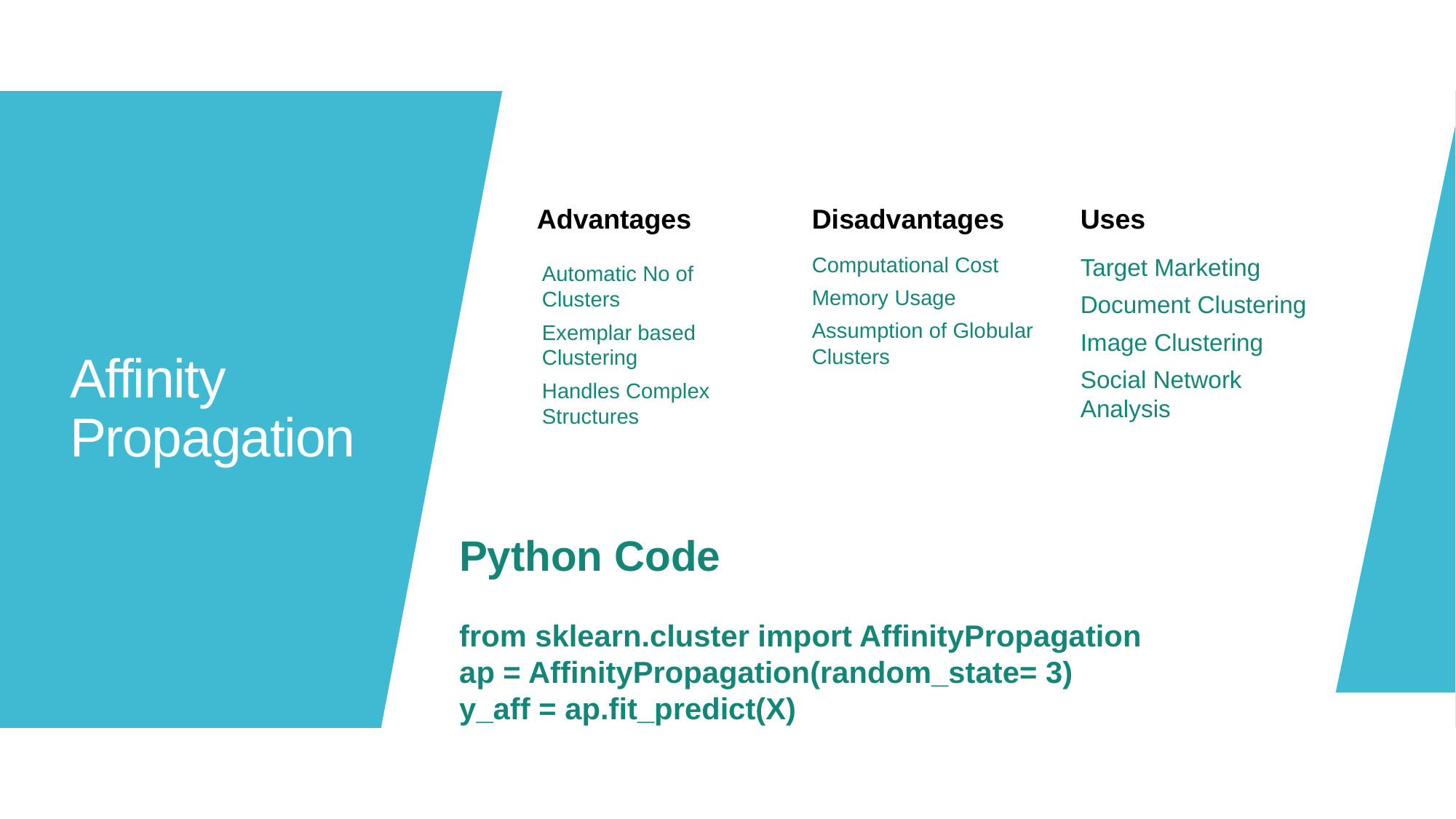

Advantages
Automatic No of Clusters
Exemplar based Clustering
Handles Complex Structures

Disadvantages
Computational Cost
Memory Usage
Assumption of Globular Clusters

Uses
Target Marketing
Document Clustering
Image Clustering
Social Network Analysis
# Affinity Propagation
Python Code

from sklearn.cluster import AffinityPropagation
ap = AffinityPropagation(random_state= 3)
y_aff = ap.fit_predict(X)